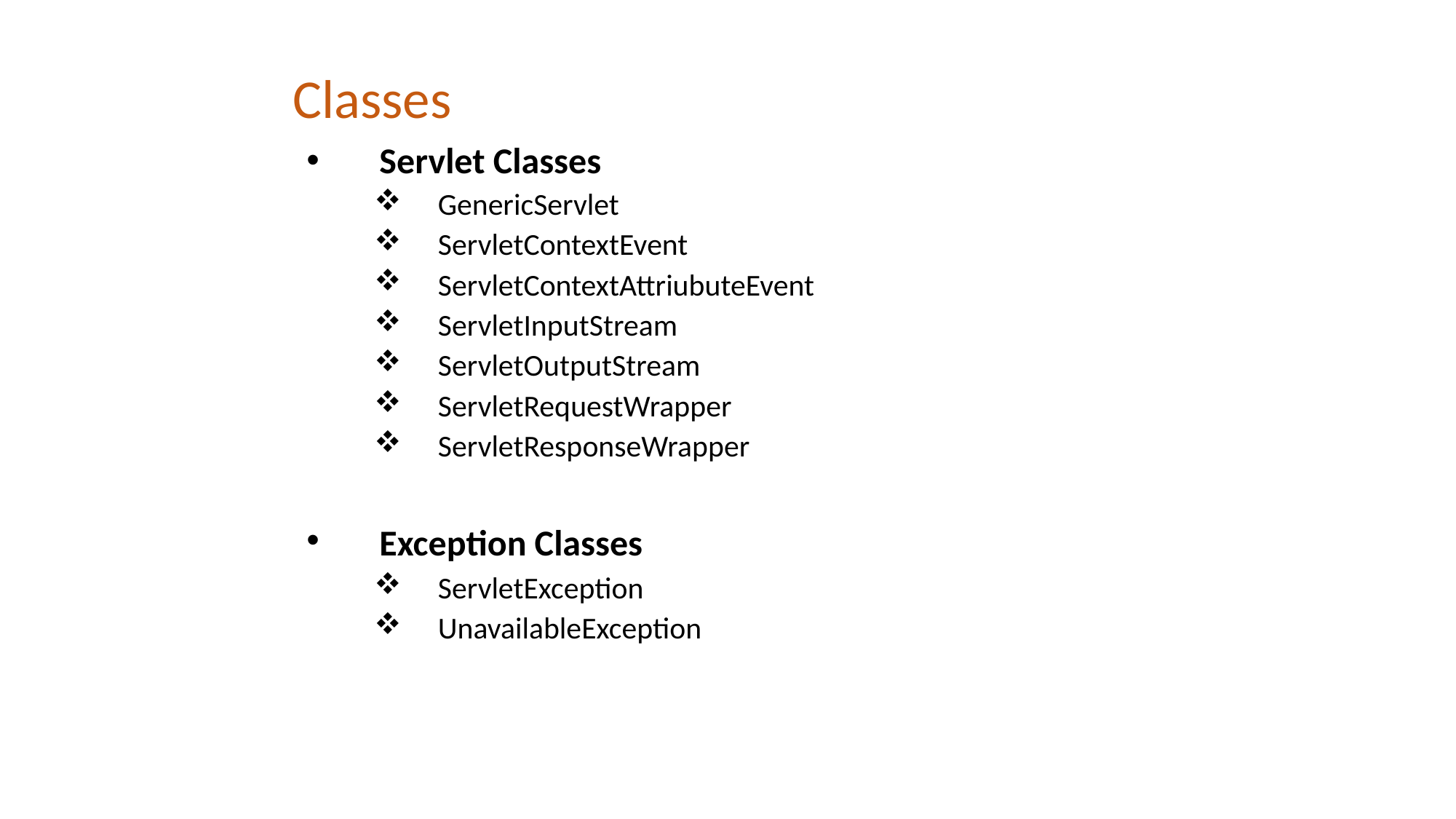

Classes
Servlet Classes
GenericServlet
ServletContextEvent
ServletContextAttriubuteEvent
ServletInputStream
ServletOutputStream
ServletRequestWrapper
ServletResponseWrapper

Exception Classes
ServletException
UnavailableException